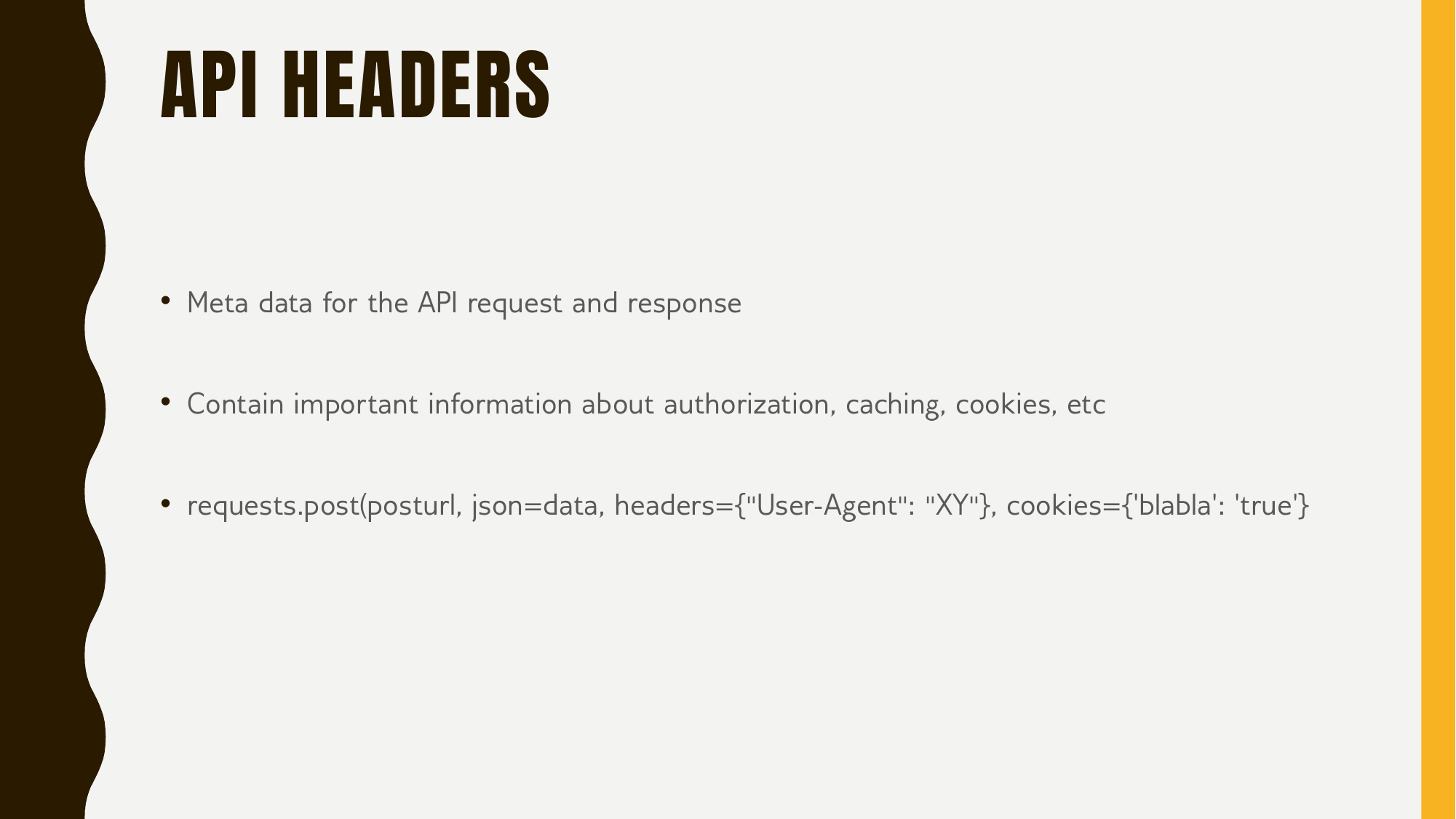

# Api headers
Meta data for the API request and response

Contain important information about authorization, caching, cookies, etc

requests.post(posturl, json=data, headers={"User-Agent": "XY"}, cookies={'blabla': 'true'}